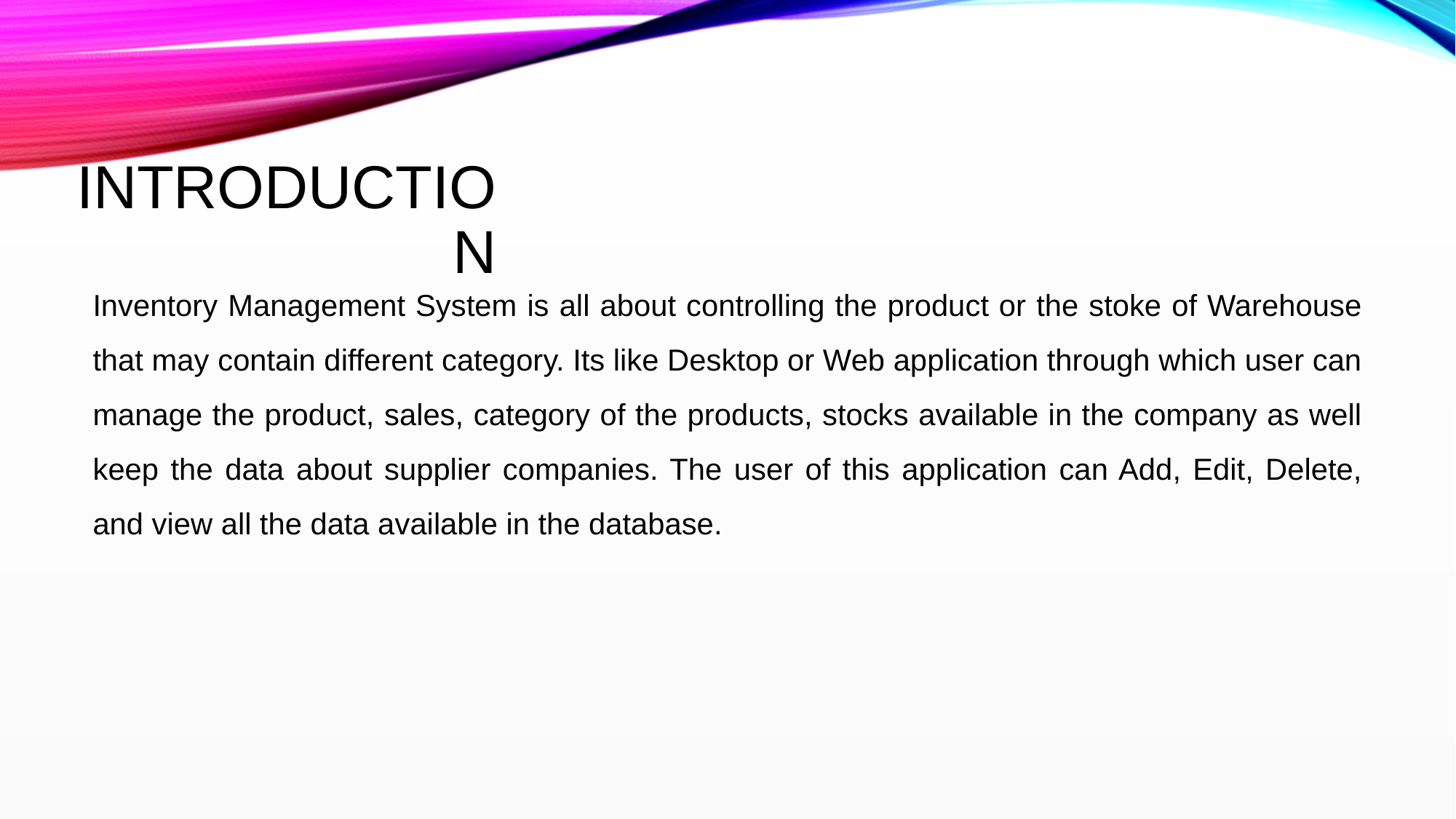

# Introduction
Inventory Management System is all about controlling the product or the stoke of Warehouse that may contain different category. Its like Desktop or Web application through which user can manage the product, sales, category of the products, stocks available in the company as well keep the data about supplier companies. The user of this application can Add, Edit, Delete, and view all the data available in the database.